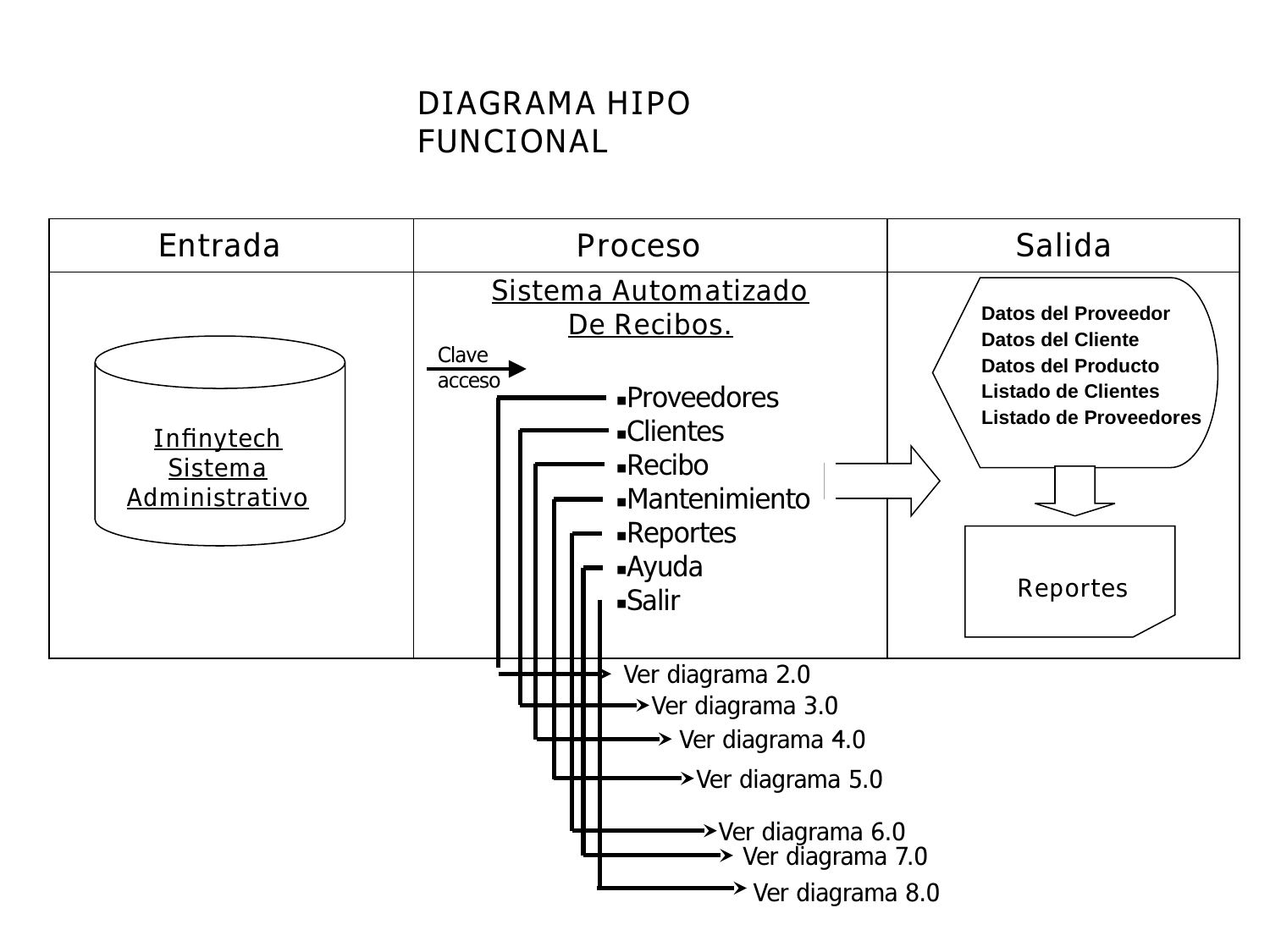

DIAGRAMA HIPO FUNCIONAL

Entrada
Proceso
Salida
Sistema Automatizado
De Recibos.

Datos del Proveedor
Datos del Cliente
Datos del Producto
Listado de Clientes
Listado de Proveedores
Clave
acceso

Proveedores
Clientes
Recibo
Mantenimiento
Reportes
Ayuda
Salir
Infinytech Sistema Administrativo

Reportes
Ver diagrama 2.0
Ver diagrama 3.0
Ver diagrama 4.0
Ver diagrama 5.0
Ver diagrama 6.0
Ver diagrama 7.0
Ver diagrama 8.0